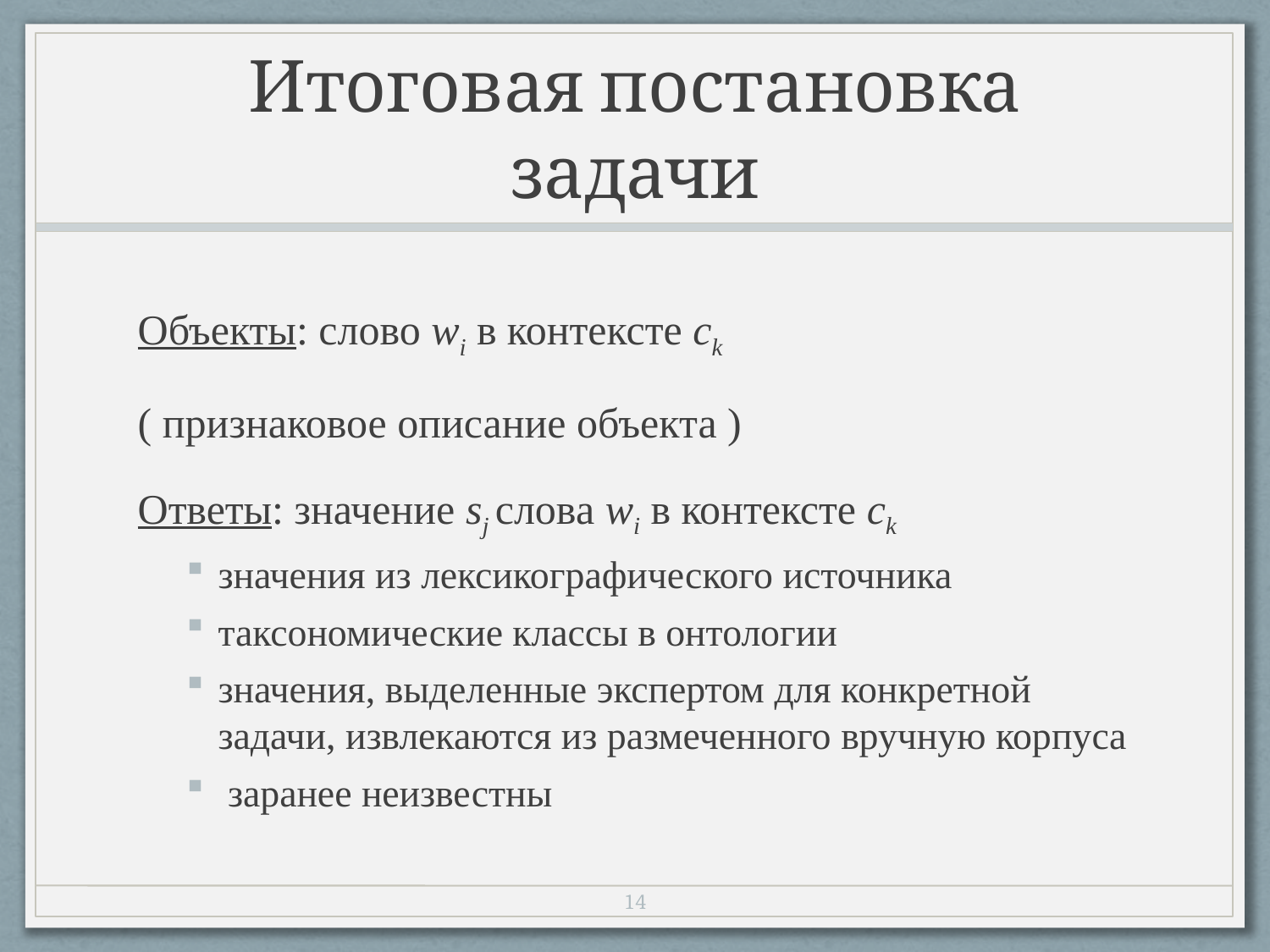

# Итоговая постановка задачи
Объекты: слово wi в контексте ck
( признаковое описание объекта )
Ответы: значение sj слова wi в контексте ck
значения из лексикографического источника
таксономические классы в онтологии
значения, выделенные экспертом для конкретной задачи, извлекаются из размеченного вручную корпуса
 заранее неизвестны
14